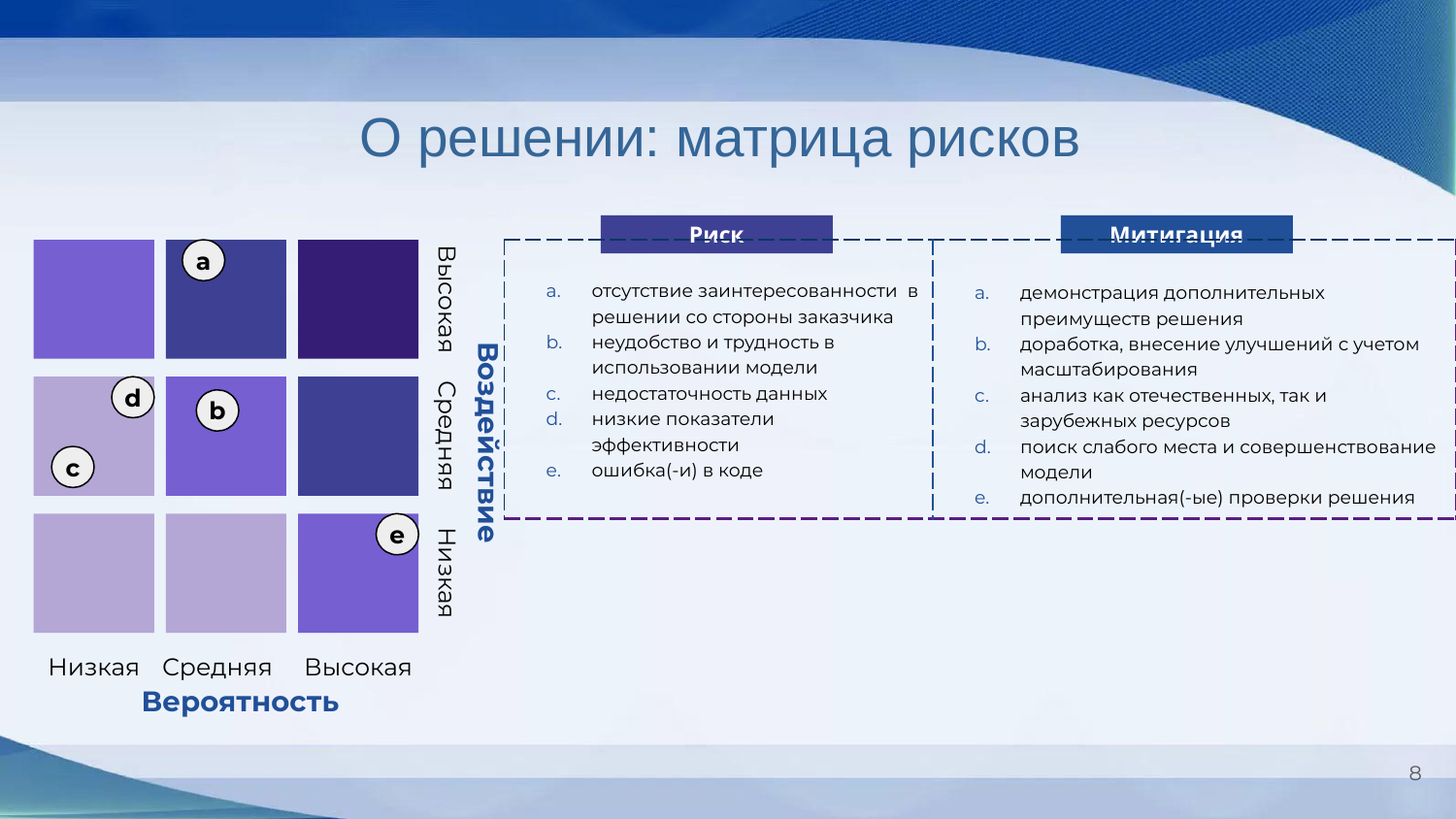

# О решении: матрица рисков
Риск
Митигация
a
| отсутствие заинтересованности в решении со стороны заказчика неудобство и трудность в использовании модели недостаточность данных низкие показатели эффективности ошибка(-и) в коде | демонстрация дополнительных преимуществ решения доработка, внесение улучшений с учетом масштабирования анализ как отечественных, так и зарубежных ресурсов поиск слабого места и совершенствование модели дополнительная(-ые) проверки решения |
| --- | --- |

Высокая

d

b
Средняя
Воздействие
c

e
Низкая
Низкая
Средняя
Высокая
Вероятность
8